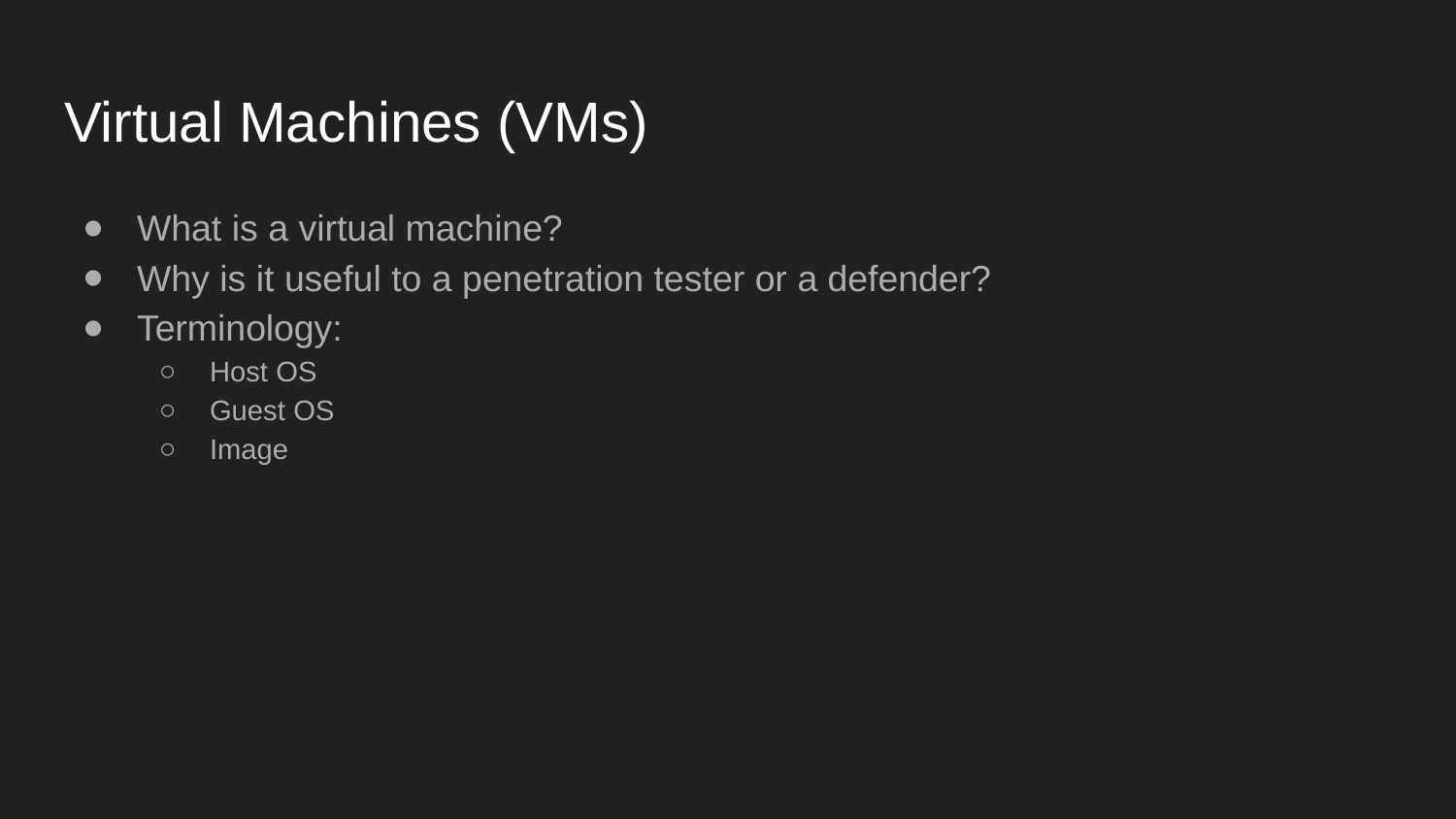

# Virtual Machines (VMs)
What is a virtual machine?
Why is it useful to a penetration tester or a defender?
Terminology:
Host OS
Guest OS
Image